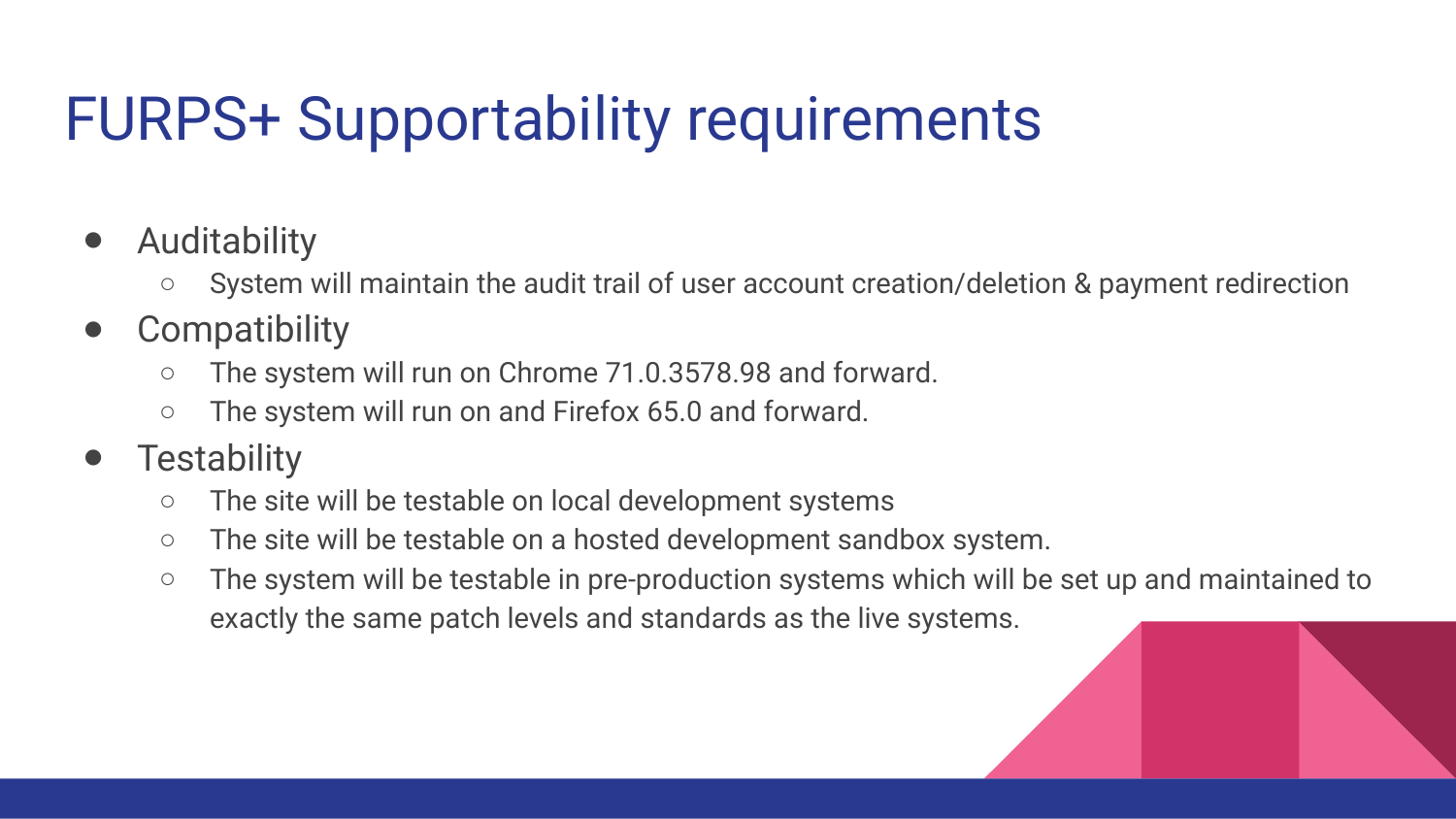

# FURPS+ Supportability requirements
Auditability
System will maintain the audit trail of user account creation/deletion & payment redirection
Compatibility
The system will run on Chrome 71.0.3578.98 and forward.
The system will run on and Firefox 65.0 and forward.
Testability
The site will be testable on local development systems
The site will be testable on a hosted development sandbox system.
The system will be testable in pre-production systems which will be set up and maintained to exactly the same patch levels and standards as the live systems.